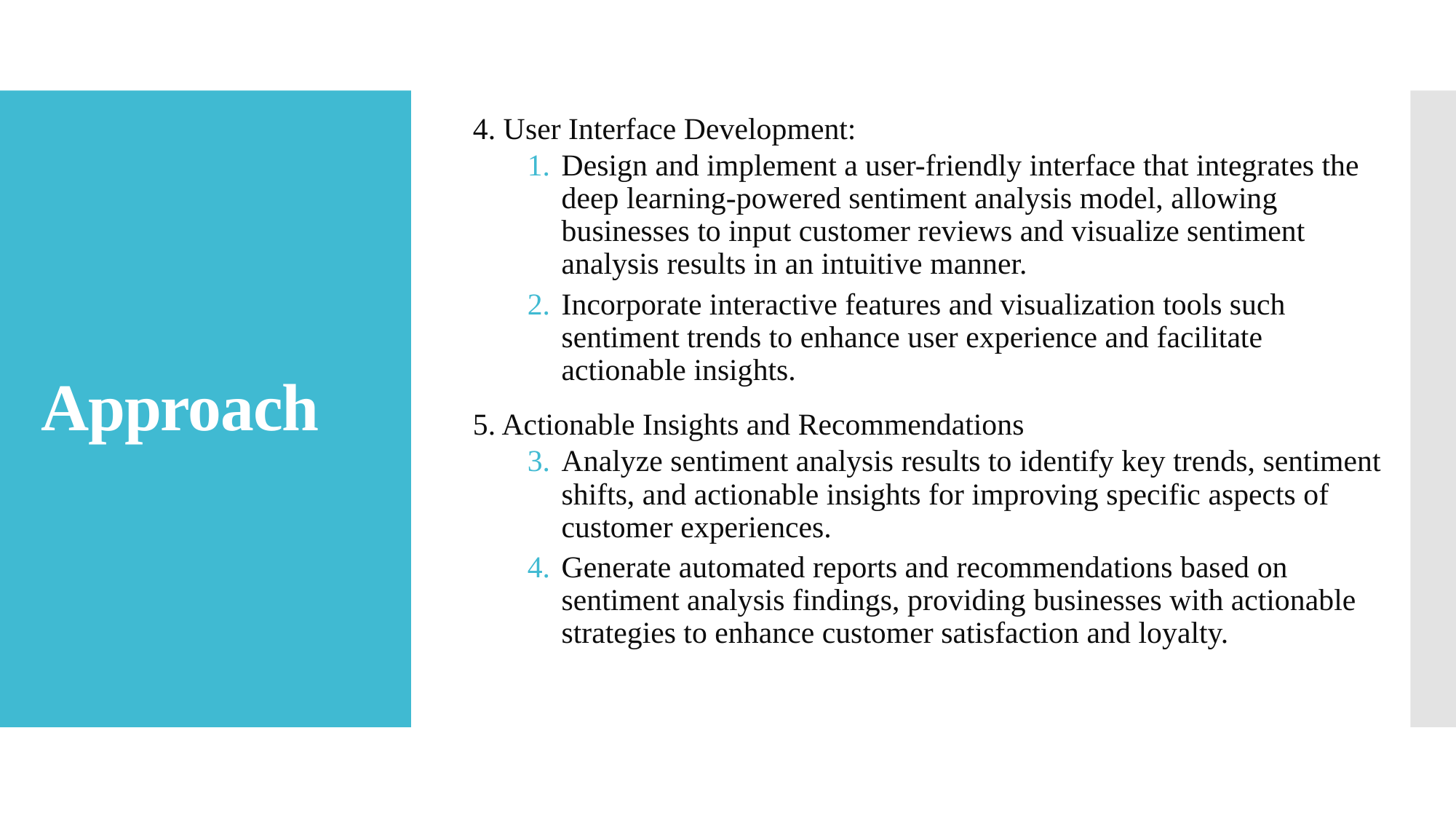

4. User Interface Development:
Design and implement a user-friendly interface that integrates the deep learning-powered sentiment analysis model, allowing businesses to input customer reviews and visualize sentiment analysis results in an intuitive manner.
Incorporate interactive features and visualization tools such sentiment trends to enhance user experience and facilitate actionable insights.
5. Actionable Insights and Recommendations
Analyze sentiment analysis results to identify key trends, sentiment shifts, and actionable insights for improving specific aspects of customer experiences.
Generate automated reports and recommendations based on sentiment analysis findings, providing businesses with actionable strategies to enhance customer satisfaction and loyalty.

# Approach